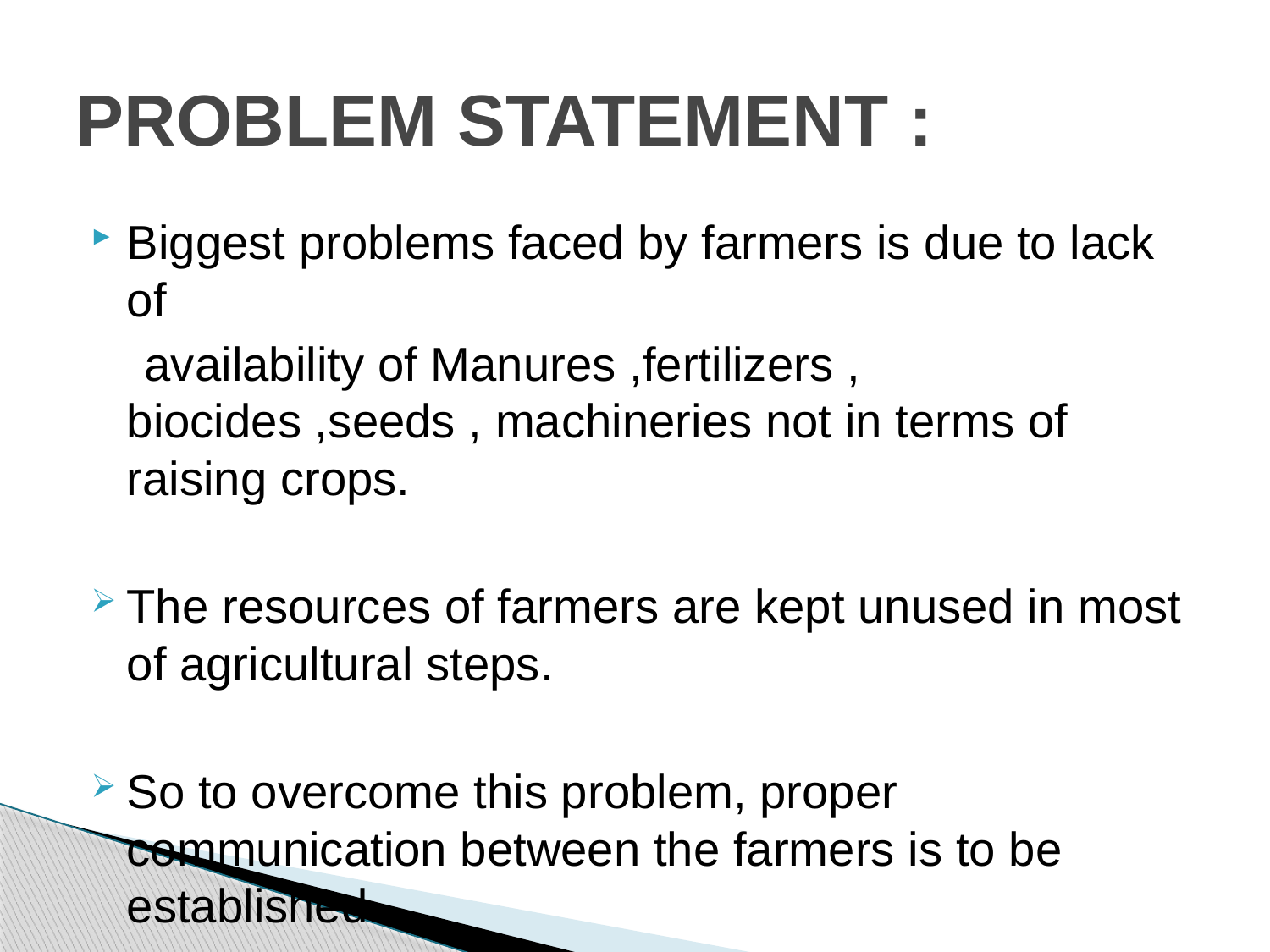

# PROBLEM STATEMENT :
Biggest problems faced by farmers is due to lack of
    availability of Manures ,fertilizers , biocides ,seeds , machineries not in terms of raising crops.

The resources of farmers are kept unused in most of agricultural steps.

So to overcome this problem, proper communication between the farmers is to be established.